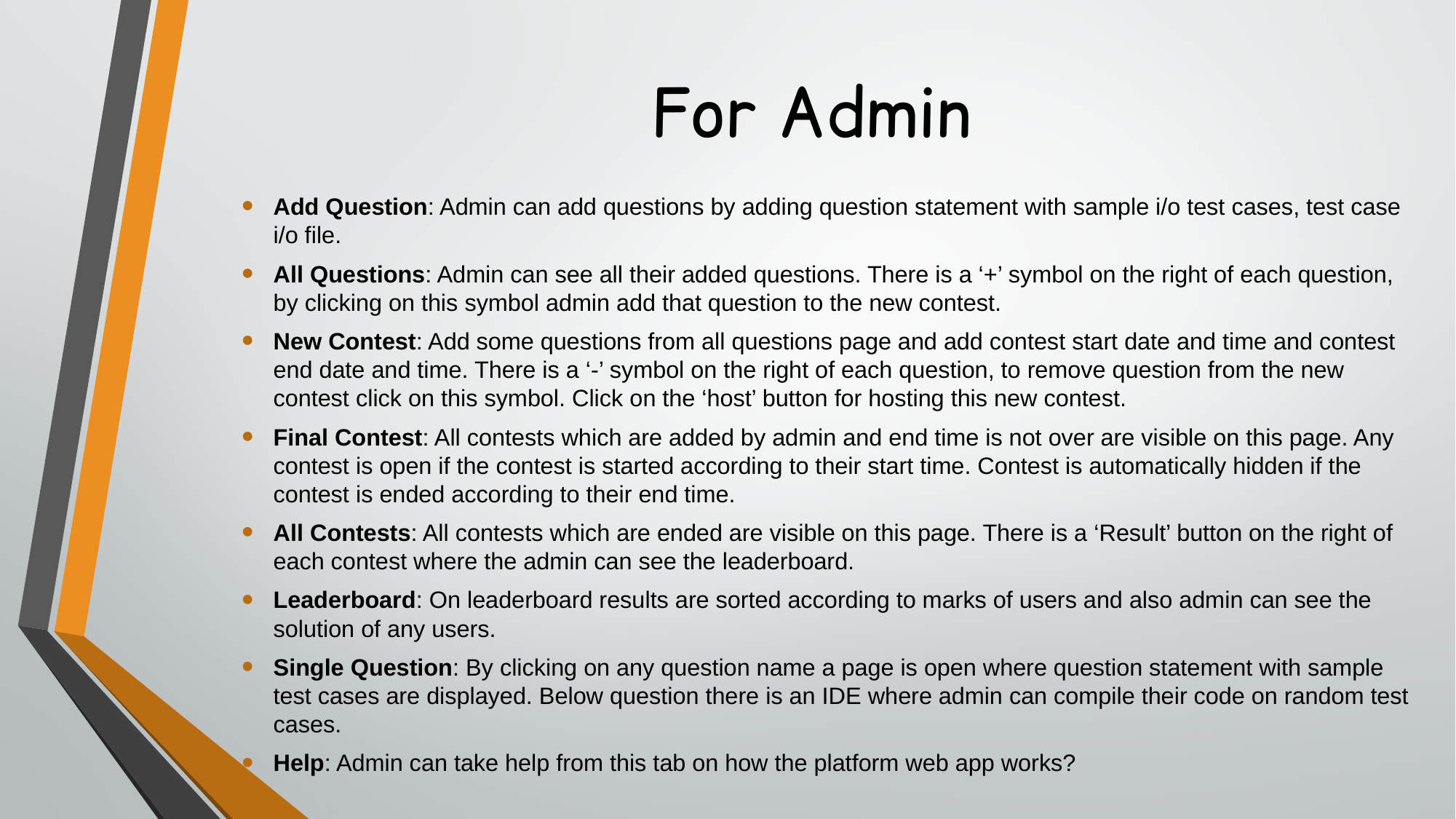

# For Admin
Add Question: Admin can add questions by adding question statement with sample i/o test cases, test case i/o file.
All Questions: Admin can see all their added questions. There is a ‘+’ symbol on the right of each question, by clicking on this symbol admin add that question to the new contest.
New Contest: Add some questions from all questions page and add contest start date and time and contest end date and time. There is a ‘-’ symbol on the right of each question, to remove question from the new contest click on this symbol. Click on the ‘host’ button for hosting this new contest.
Final Contest: All contests which are added by admin and end time is not over are visible on this page. Any contest is open if the contest is started according to their start time. Contest is automatically hidden if the contest is ended according to their end time.
All Contests: All contests which are ended are visible on this page. There is a ‘Result’ button on the right of each contest where the admin can see the leaderboard.
Leaderboard: On leaderboard results are sorted according to marks of users and also admin can see the solution of any users.
Single Question: By clicking on any question name a page is open where question statement with sample test cases are displayed. Below question there is an IDE where admin can compile their code on random test cases.
Help: Admin can take help from this tab on how the platform web app works?